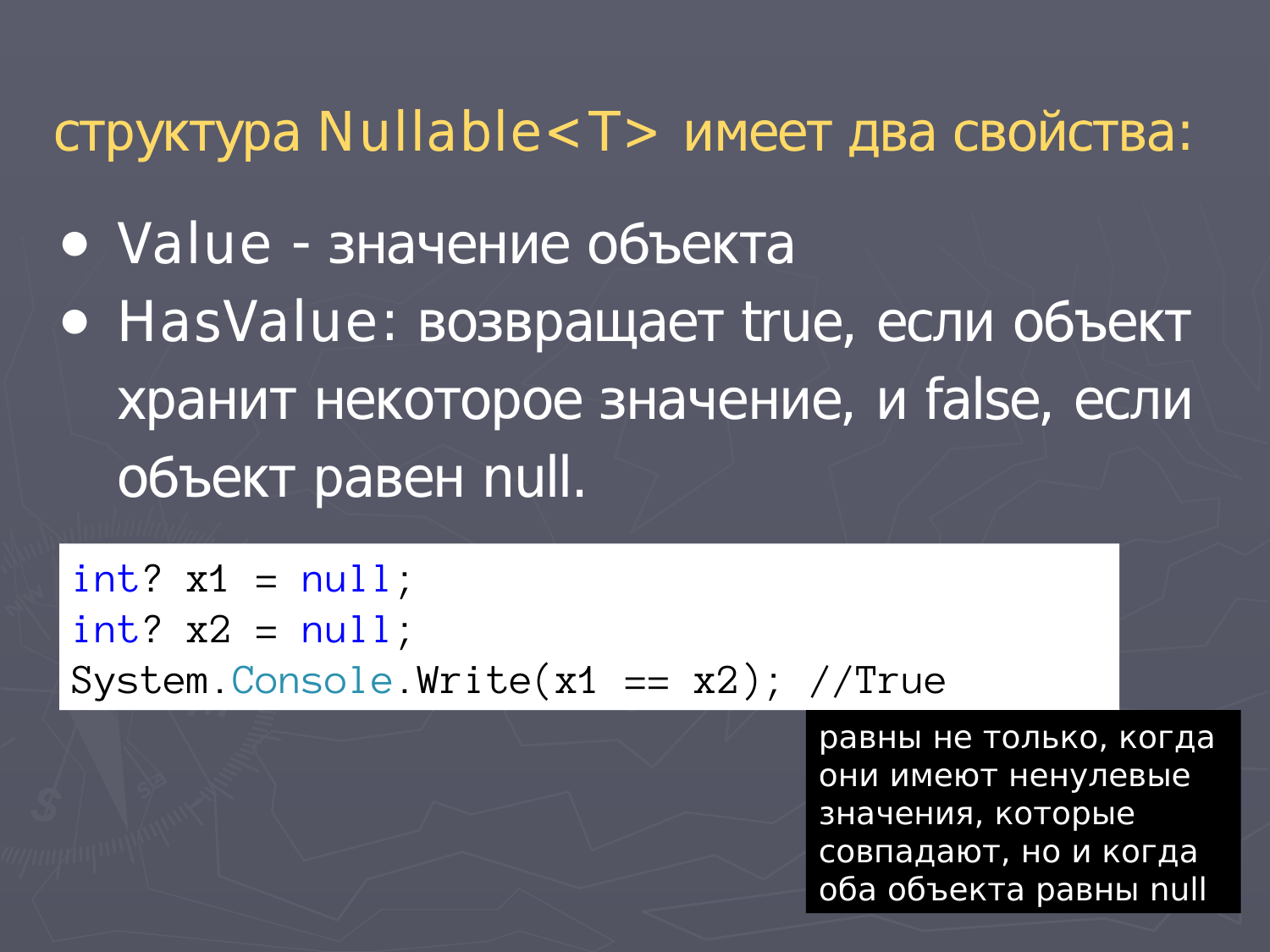

# структура Nullable<T> имеет два свойства:
Value - значение объекта
HasValue: возвращает true, если объект хранит некоторое значение, и false, если объект равен null.

int? x1 = null;
int? x2 = null;
System.Console.Write(x1 == x2); //True
равны не только, когда они имеют ненулевые значения, которые совпадают, но и когда оба объекта равны null